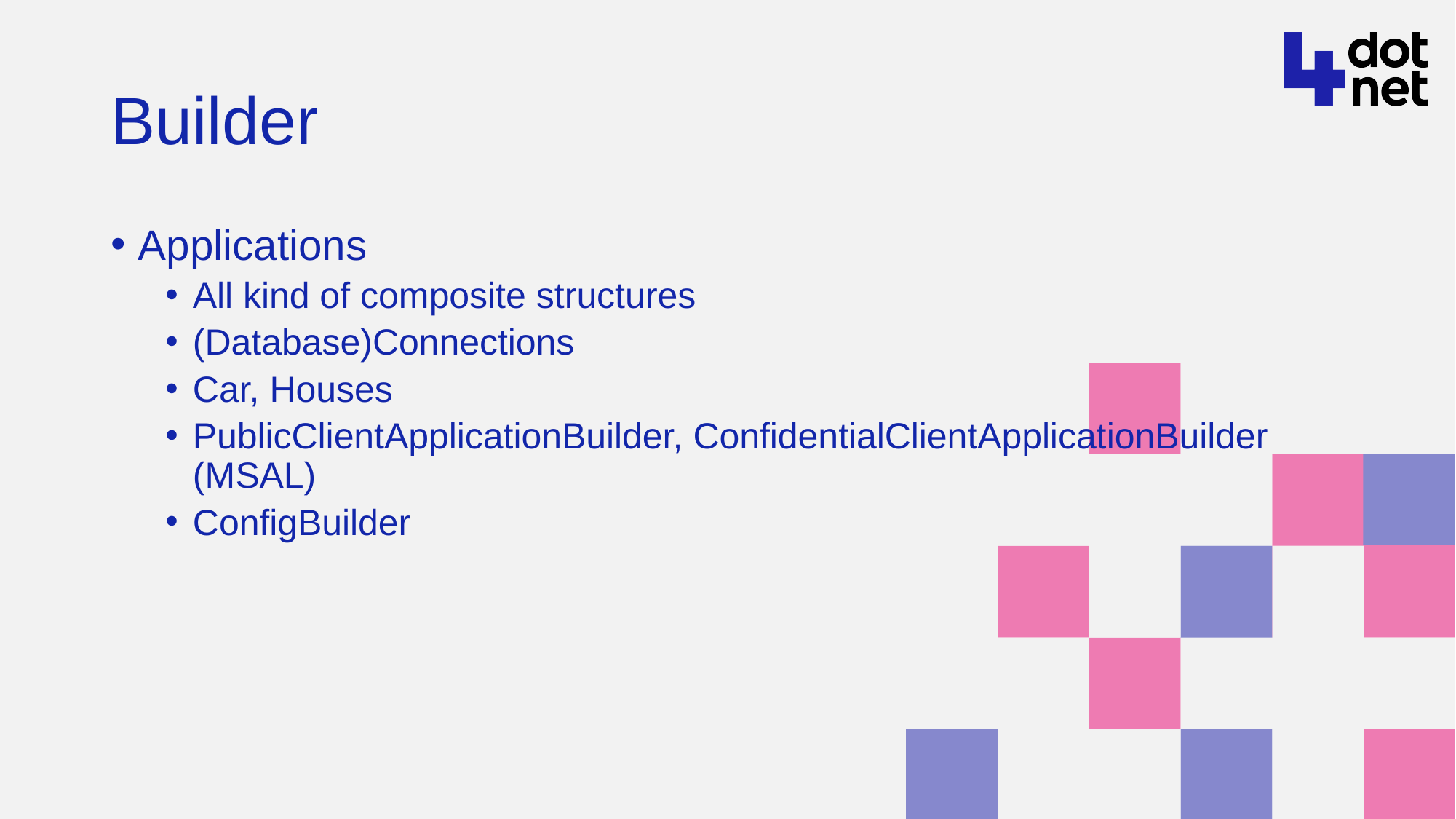

# Builder
Applications
All kind of composite structures
(Database)Connections
Car, Houses
PublicClientApplicationBuilder, ConfidentialClientApplicationBuilder (MSAL)
ConfigBuilder